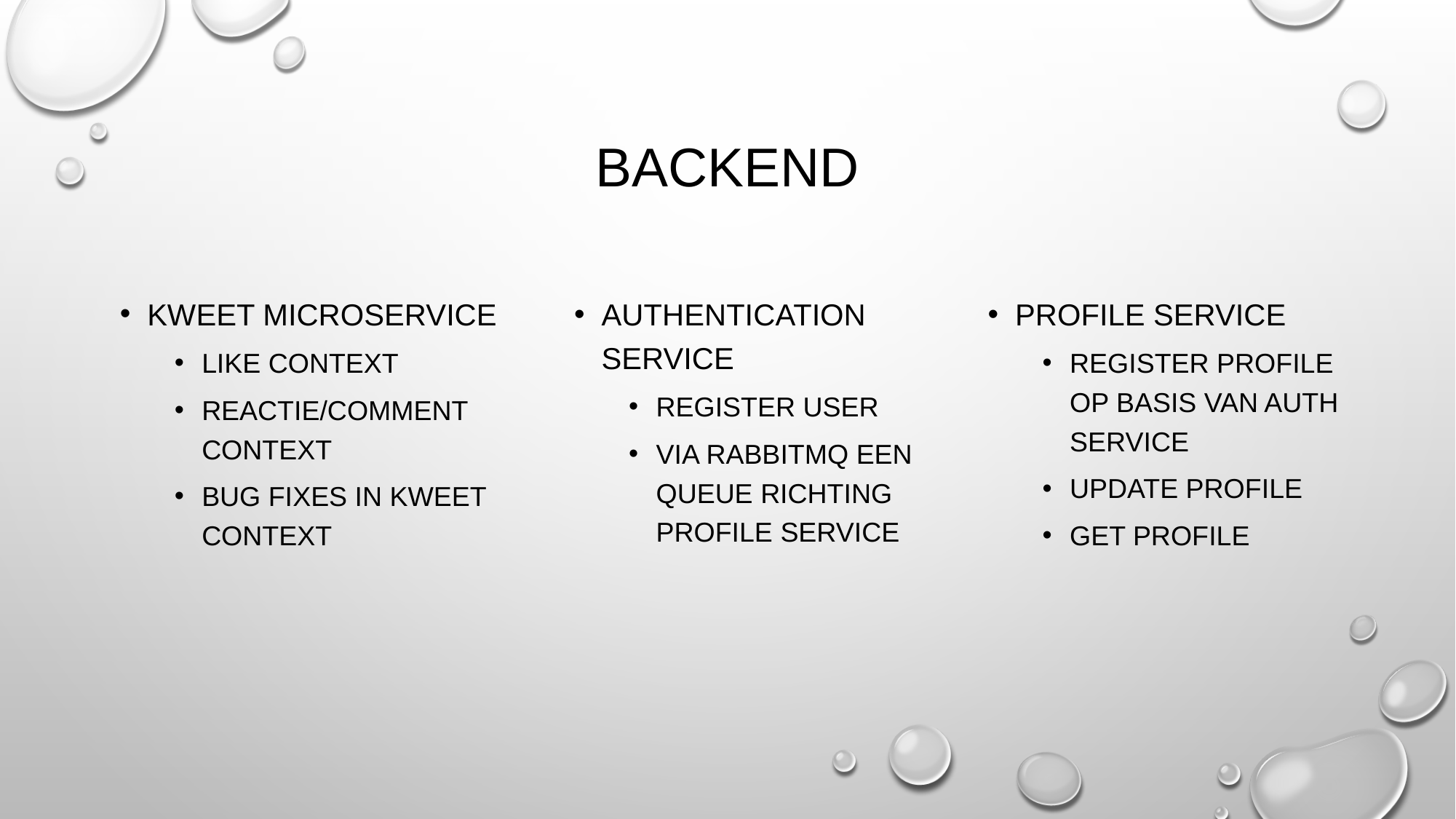

# Backend
Profile service
Register profile op basis van auth service
Update profile
Get Profile

Authentication service
Register user
Via RabbitMQ een queue richting profile service

Kweet Microservice
Like Context
Reactie/Comment ConText
Bug fixes in Kweet Context